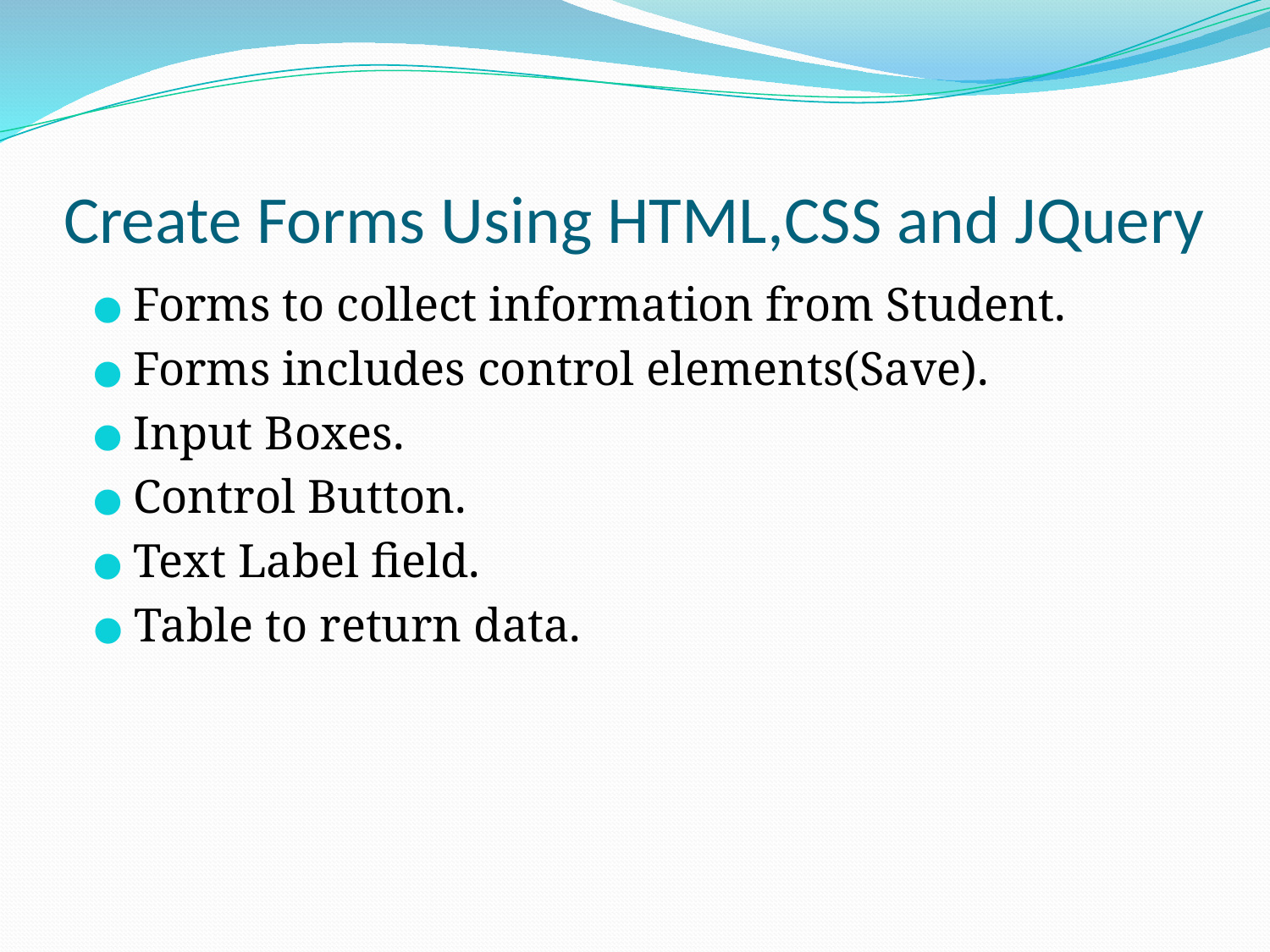

# Create Forms Using HTML,CSS and JQuery
 Forms to collect information from Student.
 Forms includes control elements(Save).
 Input Boxes.
 Control Button.
 Text Label field.
 Table to return data.